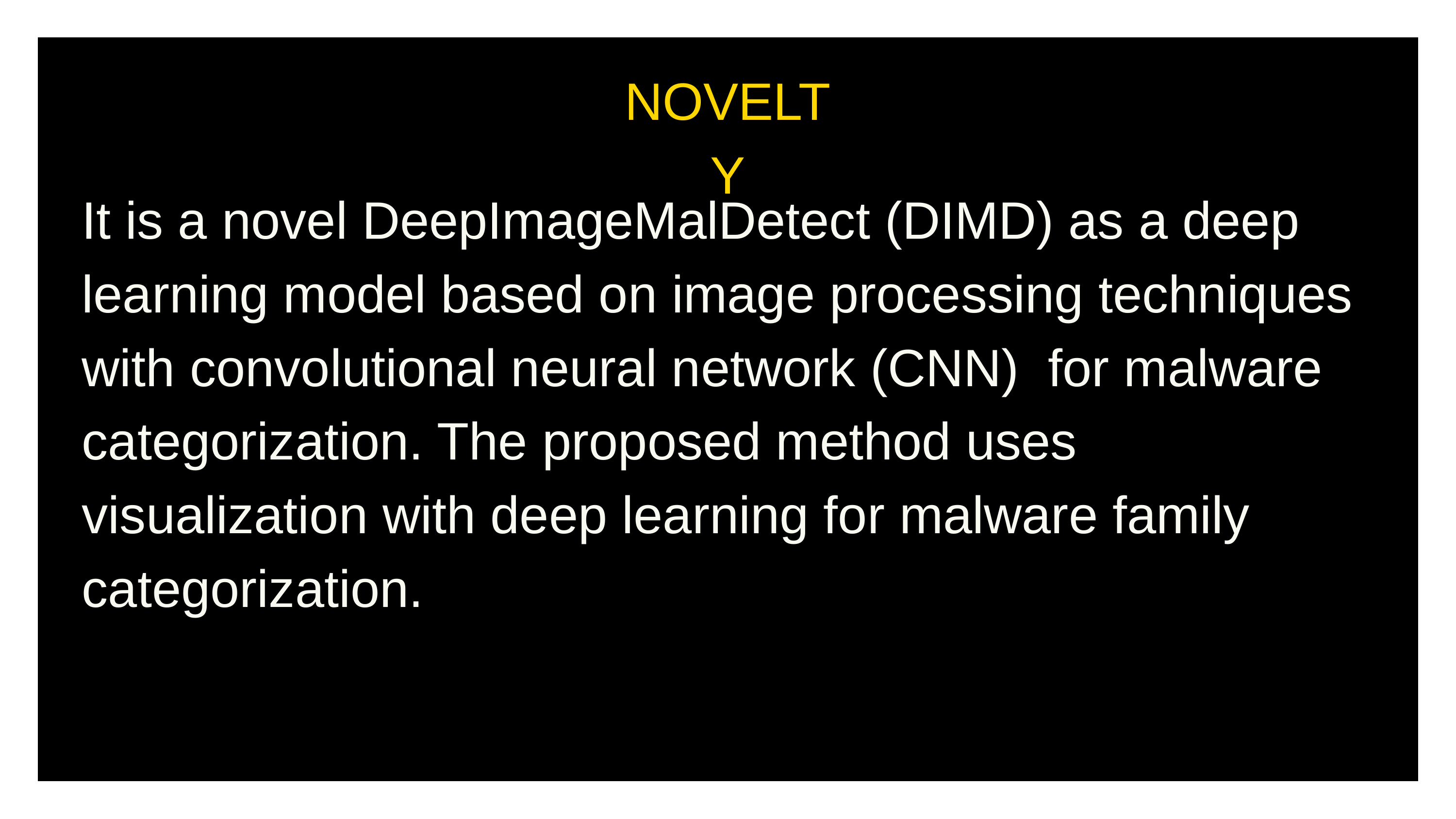

NOVELTY
It is a novel DeepImageMalDetect (DIMD) as a deep learning model based on image processing techniques with convolutional neural network (CNN)  for malware categorization. The proposed method uses visualization with deep learning for malware family categorization.